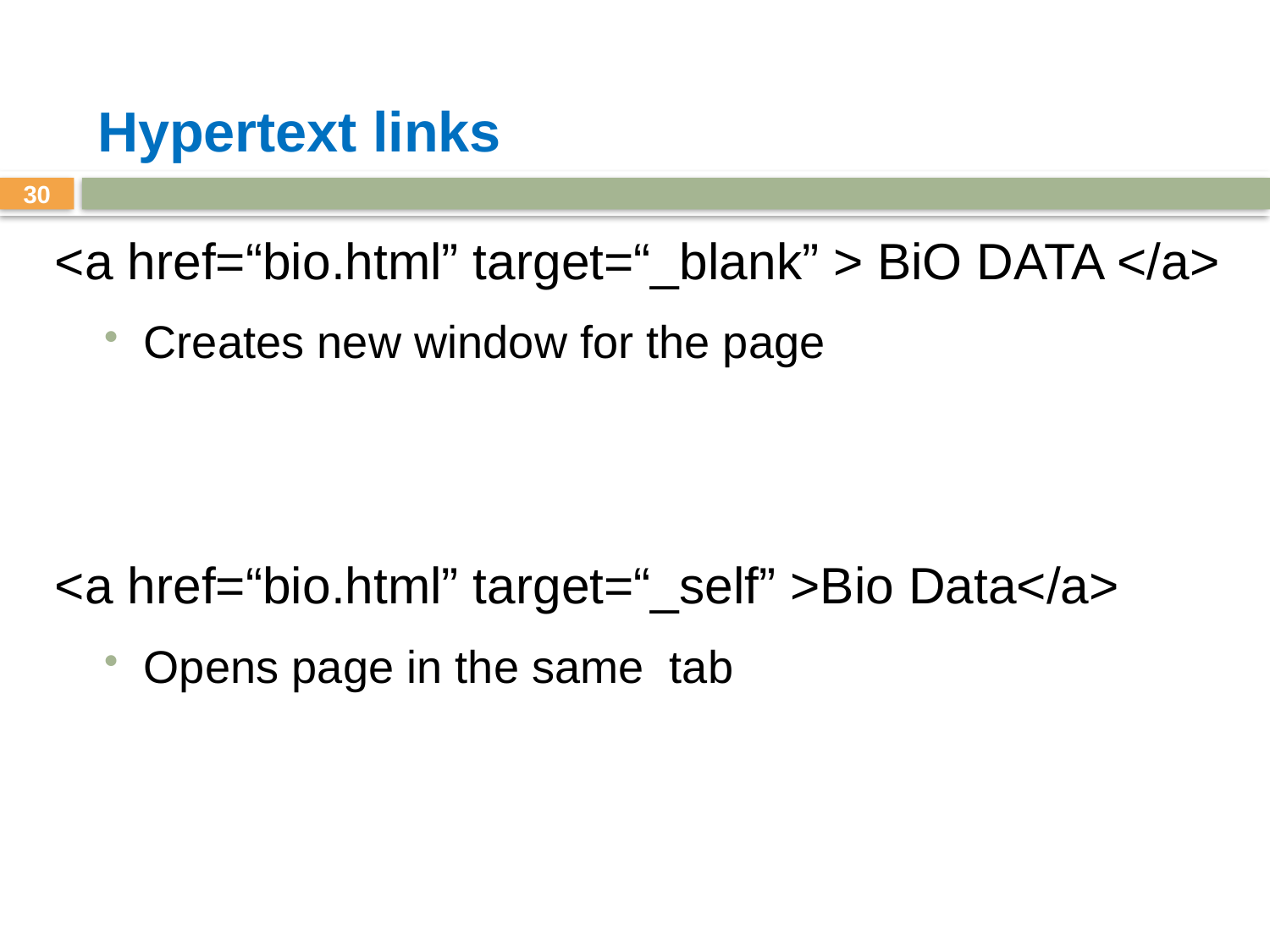

# Hypertext links
<a href=“bio.html” target=“_blank” > BiO DATA </a>
Creates new window for the page

<a href=“bio.html” target=“_self” >Bio Data</a>
Opens page in the same  tab

30